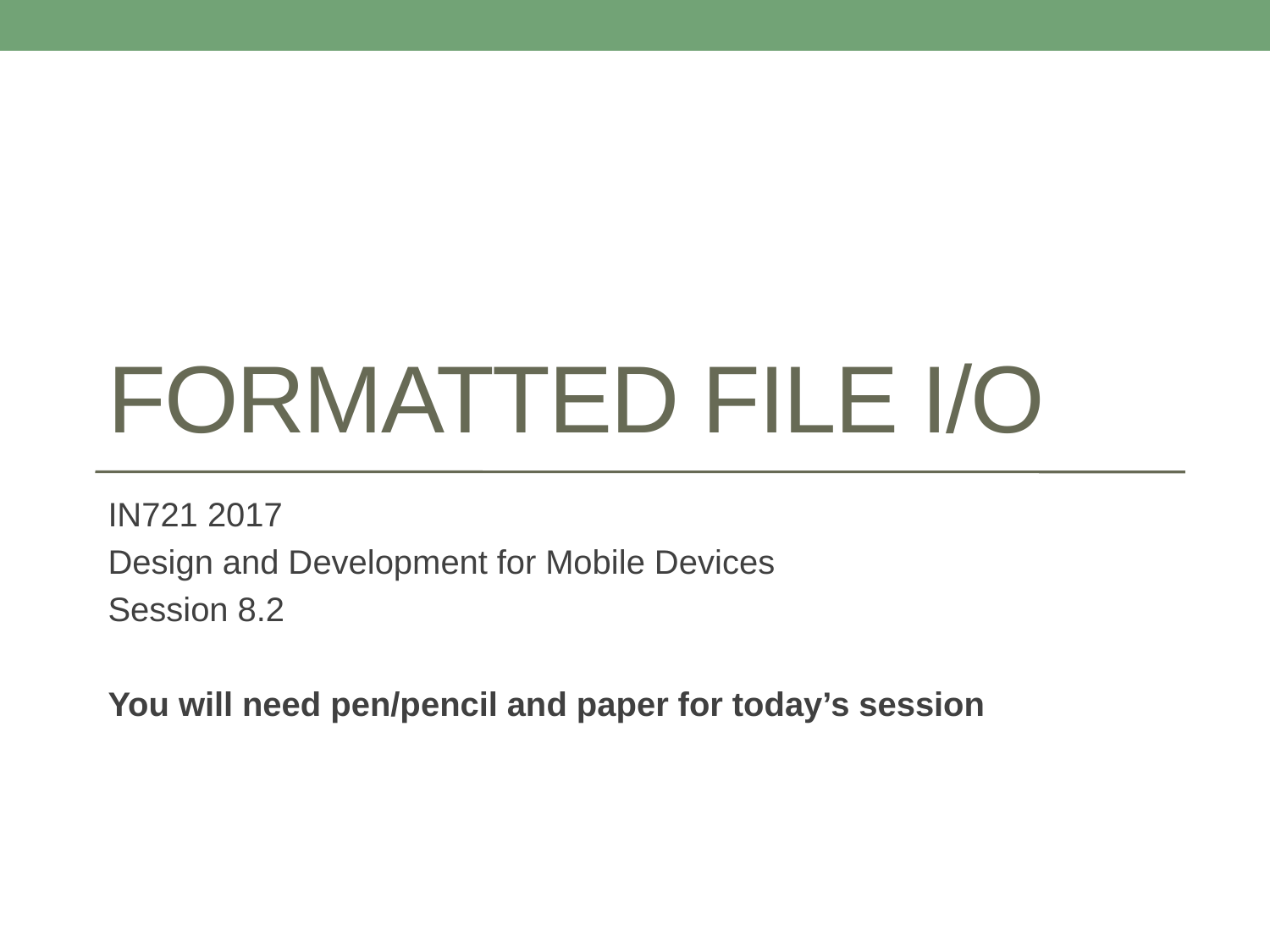

# Formatted File I/O
IN721 2017
Design and Development for Mobile Devices
Session 8.2

You will need pen/pencil and paper for today’s session